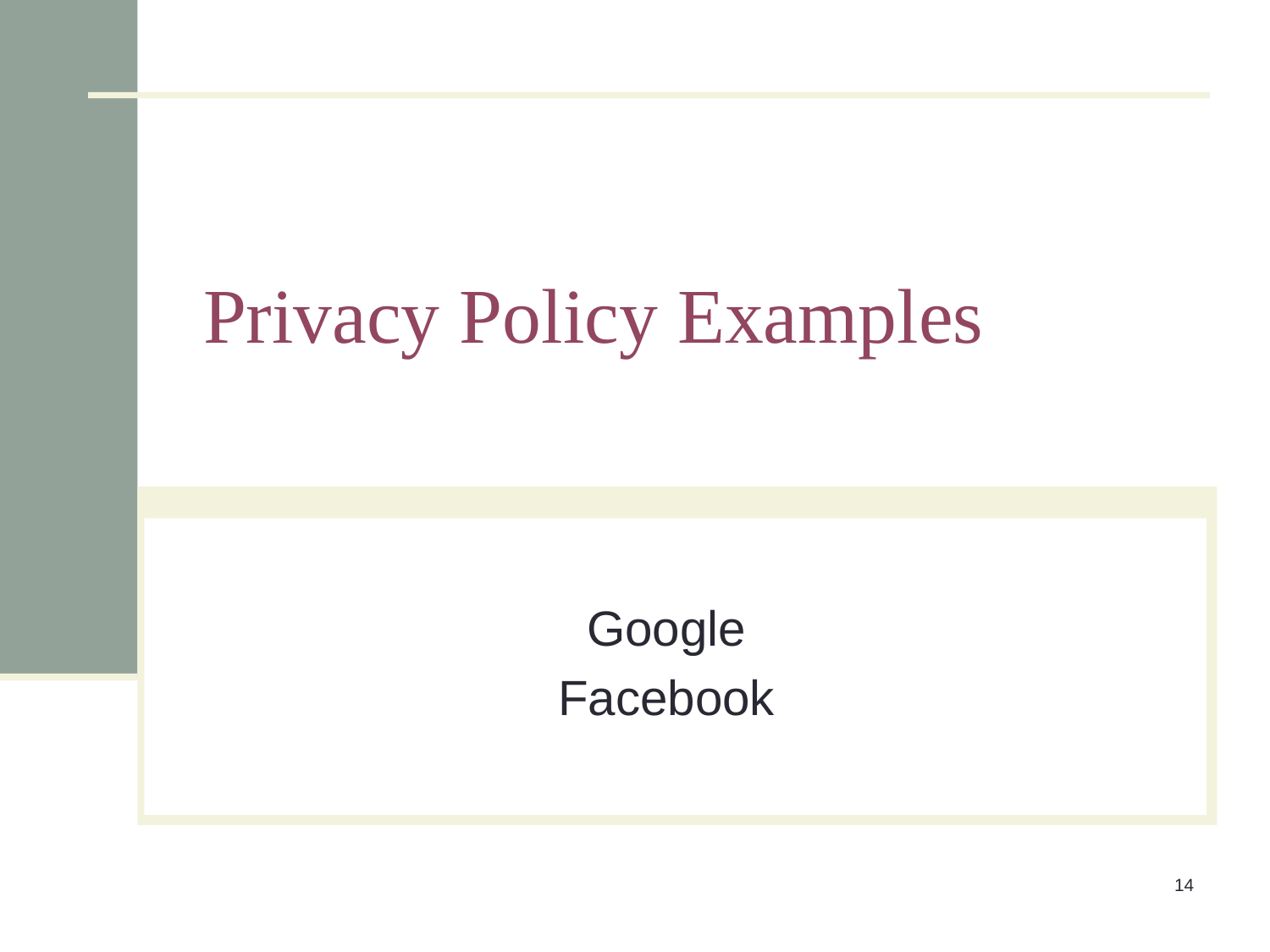

# Privacy Policy Examples
Google
Facebook
14